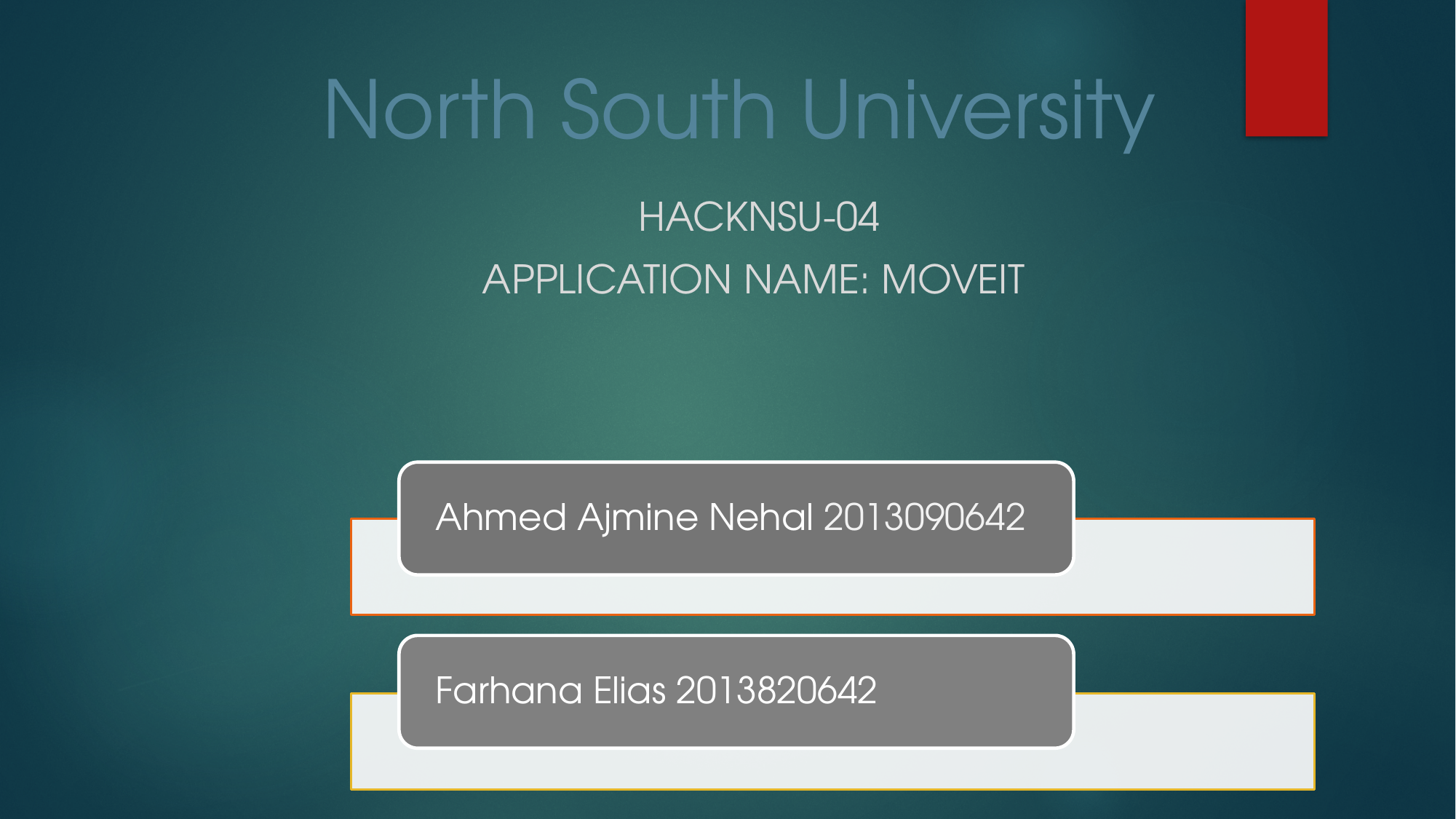

# North South University
Hacknsu-04
Application name: MoveIt
Ahmed Ajmine Nehal 2013090642
Farhana Elias 2013820642